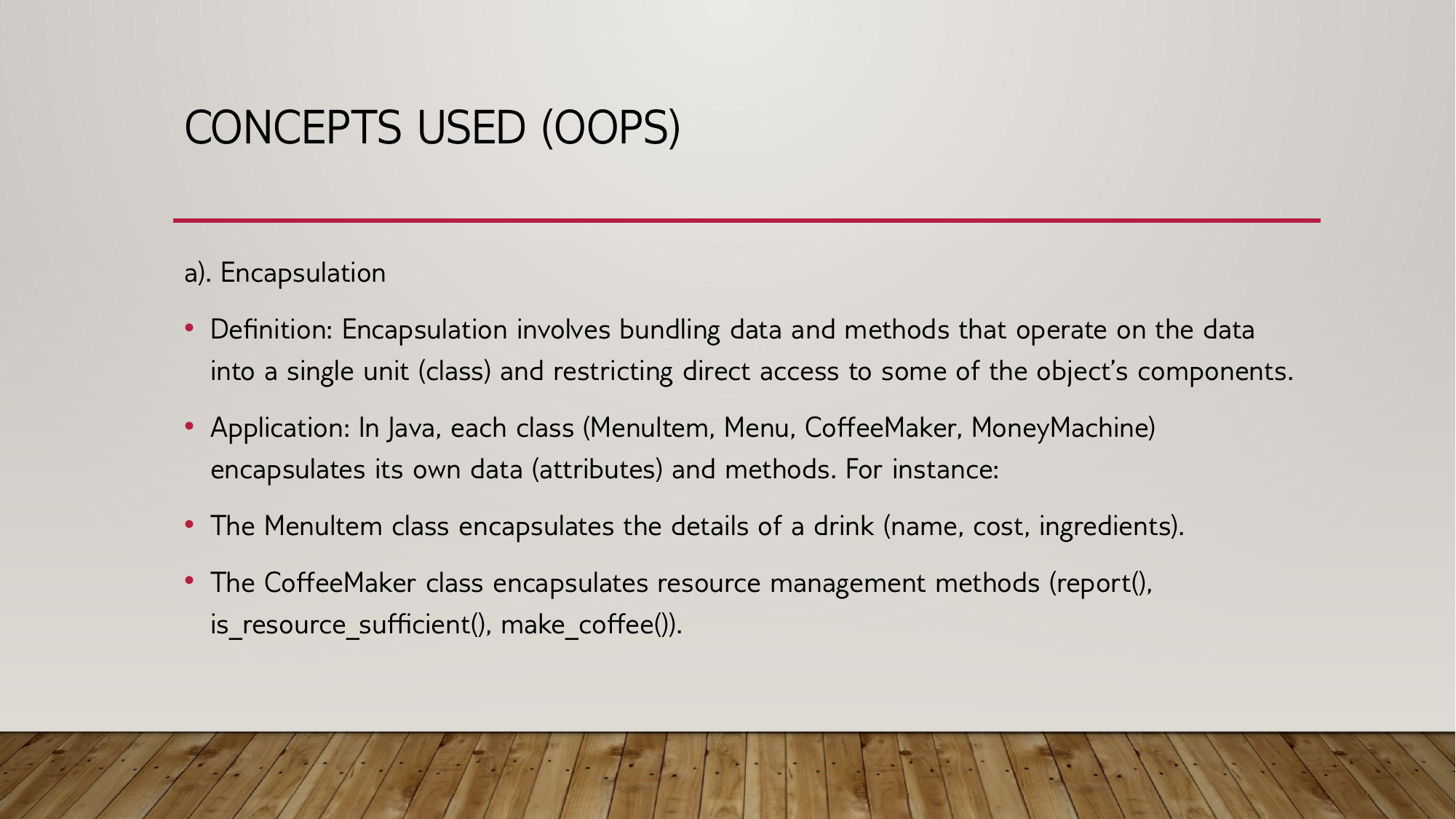

# Concepts Used (oops)
a). Encapsulation
Definition: Encapsulation involves bundling data and methods that operate on the data into a single unit (class) and restricting direct access to some of the object’s components.
Application: In Java, each class (MenuItem, Menu, CoffeeMaker, MoneyMachine) encapsulates its own data (attributes) and methods. For instance:
The MenuItem class encapsulates the details of a drink (name, cost, ingredients).
The CoffeeMaker class encapsulates resource management methods (report(), is_resource_sufficient(), make_coffee()).